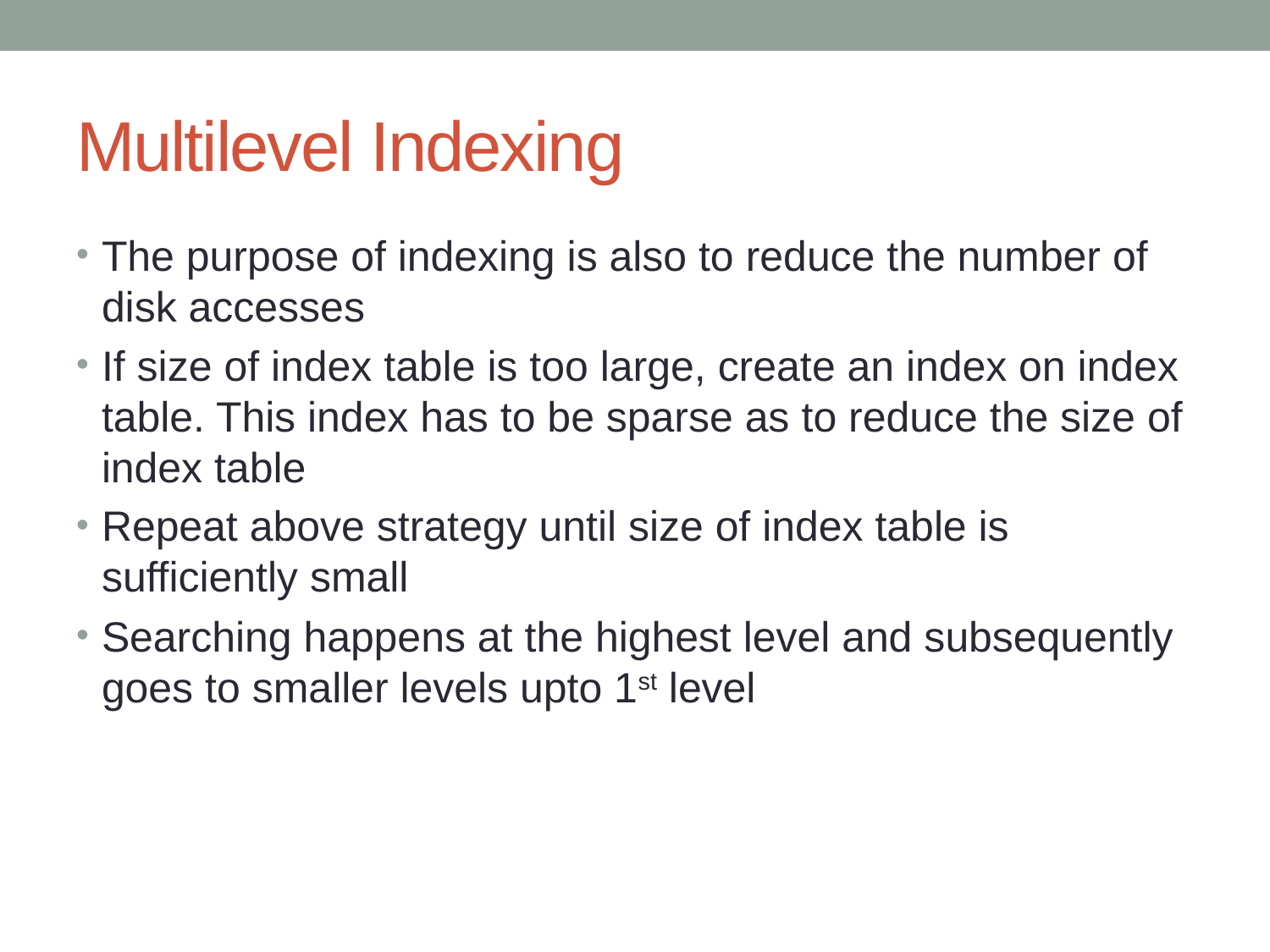

# Multilevel Indexing
The purpose of indexing is also to reduce the number of disk accesses
If size of index table is too large, create an index on index table. This index has to be sparse as to reduce the size of index table
Repeat above strategy until size of index table is sufficiently small
Searching happens at the highest level and subsequently goes to smaller levels upto 1st level